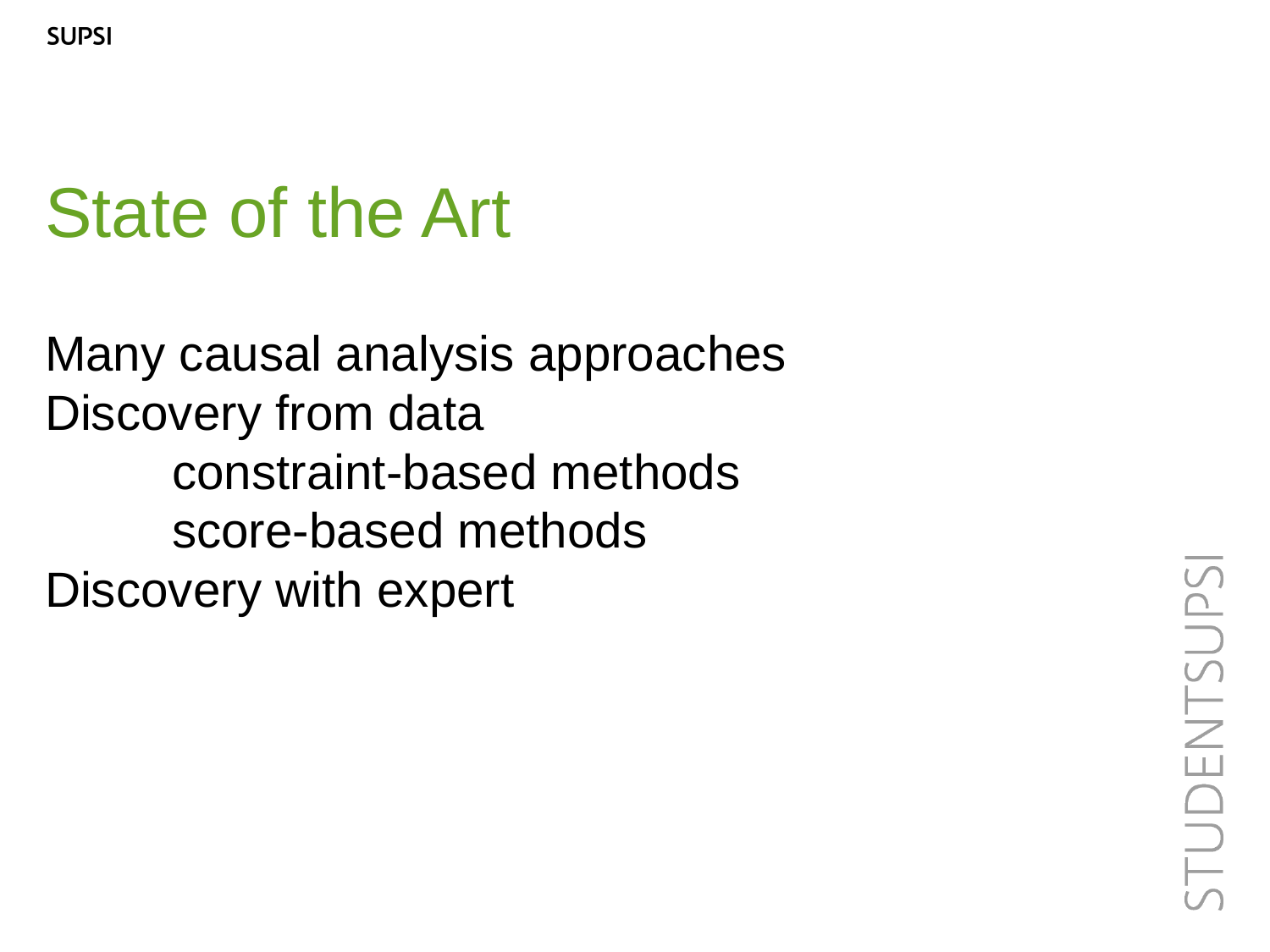

State of the Art
Many causal analysis approaches
Discovery from data
	constraint-based methods
	score-based methods
Discovery with expert